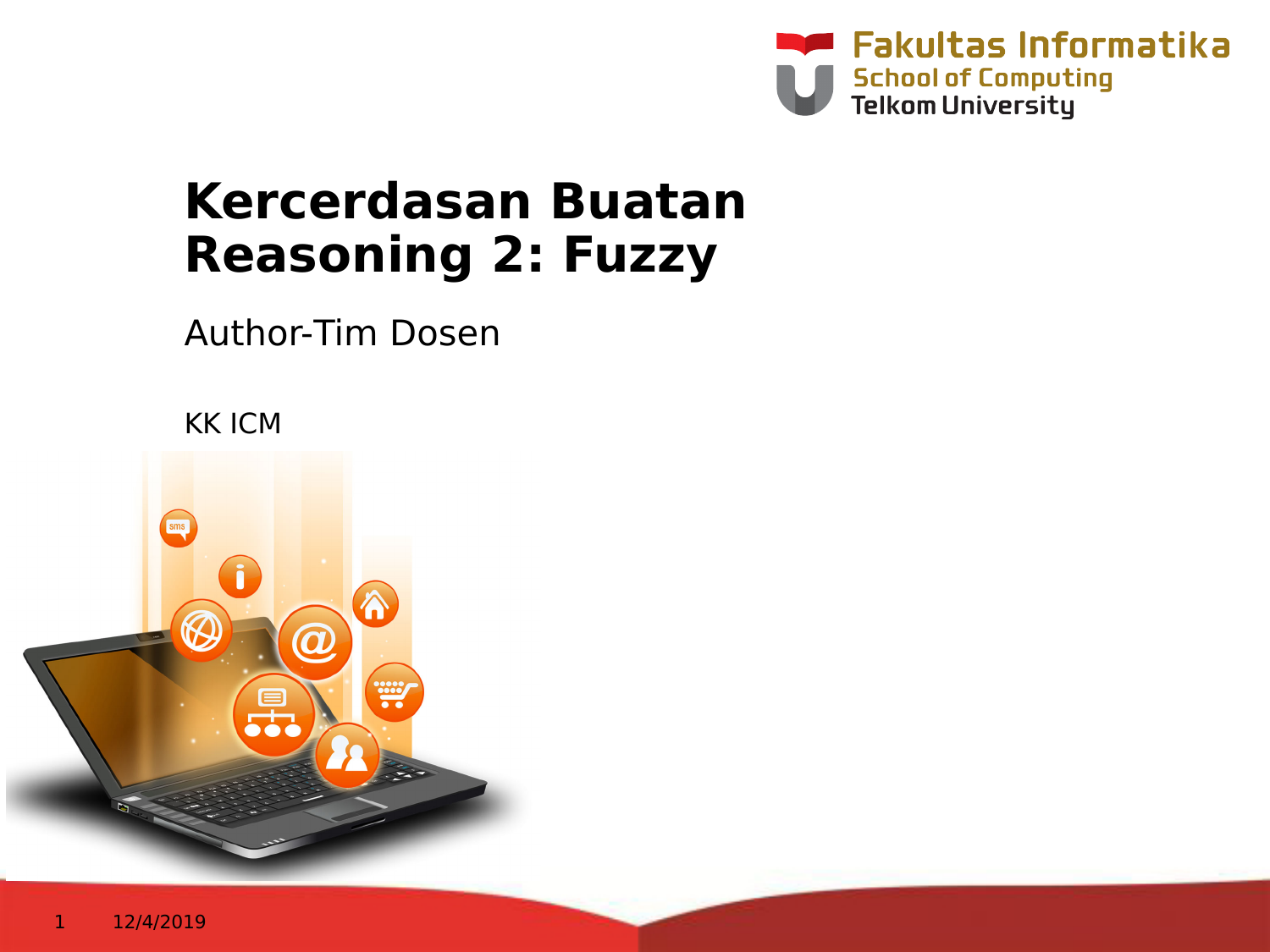

# Kercerdasan Buatan Reasoning 2: Fuzzy
Author-Tim Dosen
KK ICM
1
12/4/2019